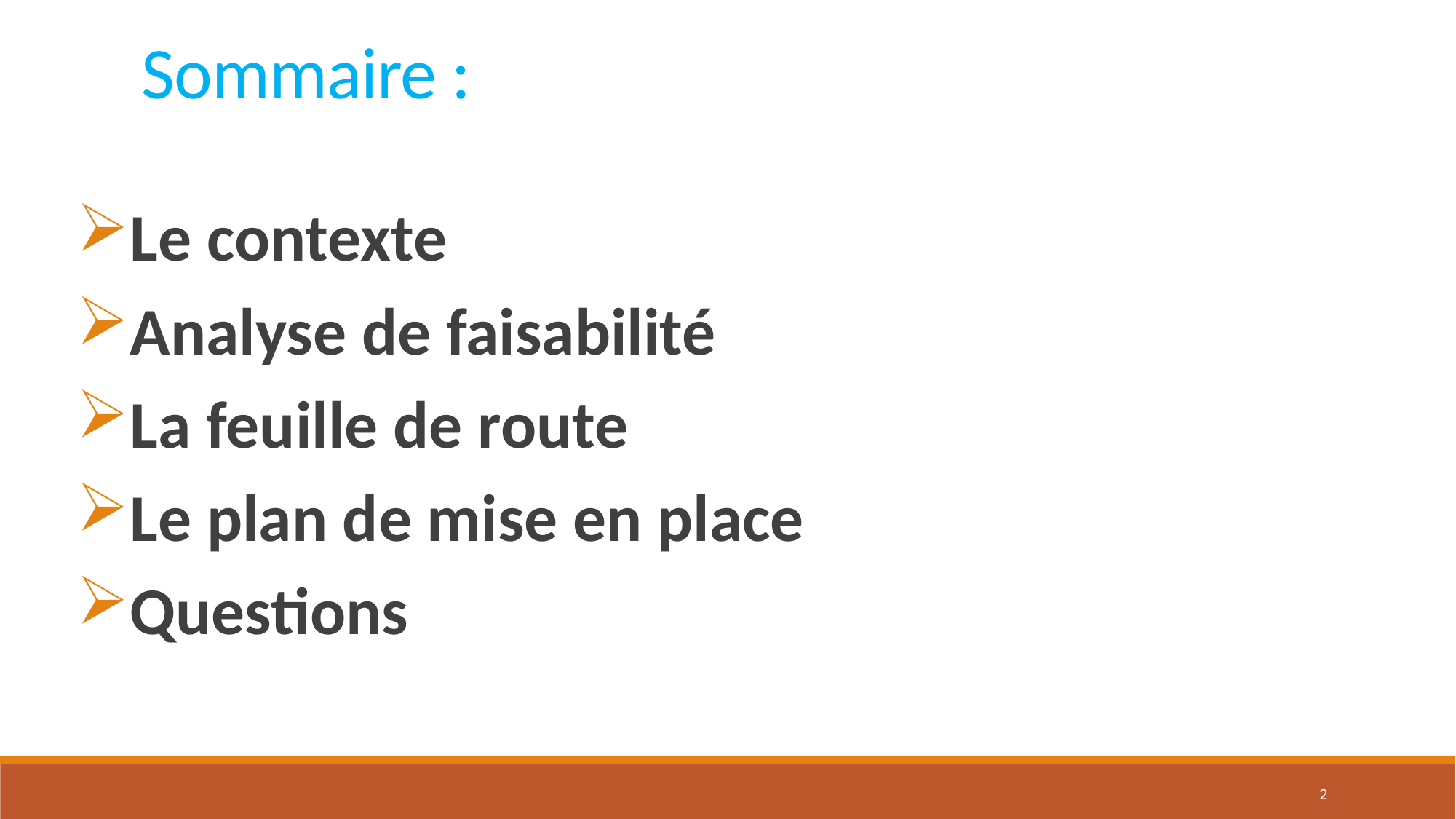

Sommaire :
Le contexte
Analyse de faisabilité
La feuille de route
Le plan de mise en place
Questions

2